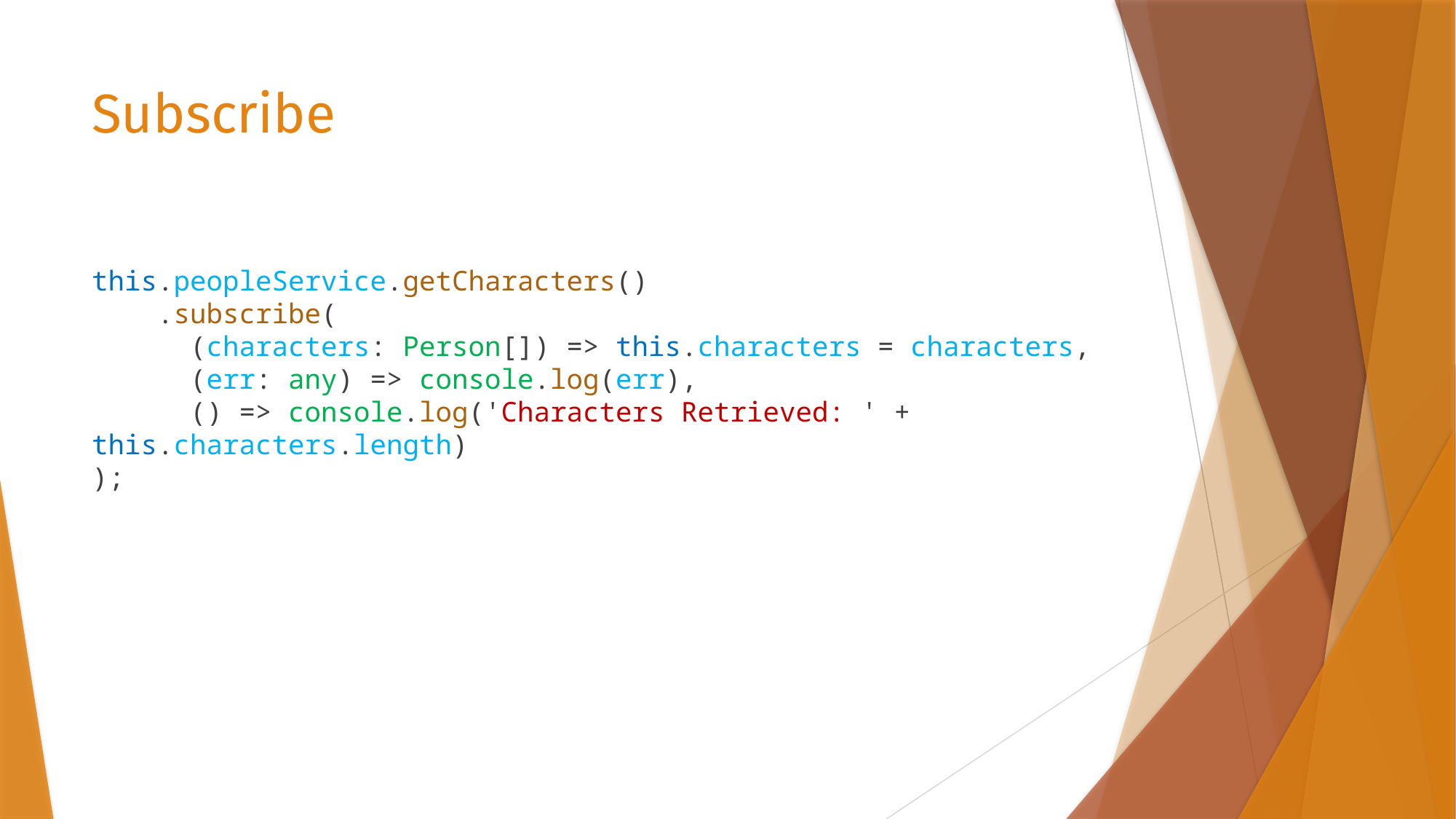

# Subscribe
this.peopleService.getCharacters()
    .subscribe(
      (characters: Person[]) => this.characters = characters,
      (err: any) => console.log(err),
      () => console.log('Characters Retrieved: ' + this.characters.length)
);